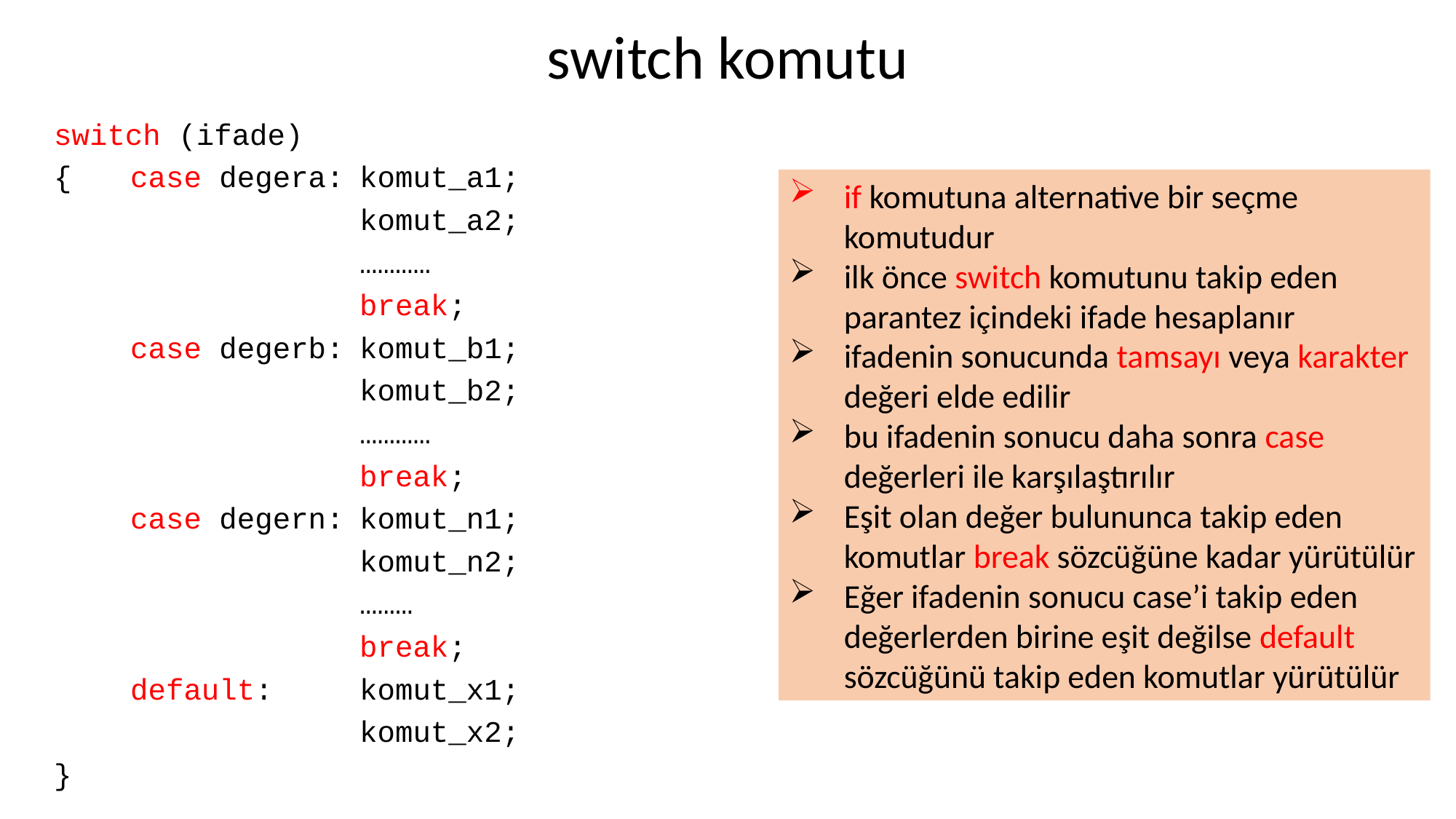

# switch komutu
switch (ifade)
{	case degera:	komut_a1;
				komut_a2;
				…………
				break;
	case degerb:	komut_b1;
				komut_b2;
				…………
				break;
	case degern:	komut_n1;
				komut_n2;
				………
				break;
	default:		komut_x1;
				komut_x2;
}

if komutuna alternative bir seçme komutudur
ilk önce switch komutunu takip eden parantez içindeki ifade hesaplanır
ifadenin sonucunda tamsayı veya karakter değeri elde edilir
bu ifadenin sonucu daha sonra case değerleri ile karşılaştırılır
Eşit olan değer bulununca takip eden komutlar break sözcüğüne kadar yürütülür
Eğer ifadenin sonucu case’i takip eden değerlerden birine eşit değilse default sözcüğünü takip eden komutlar yürütülür